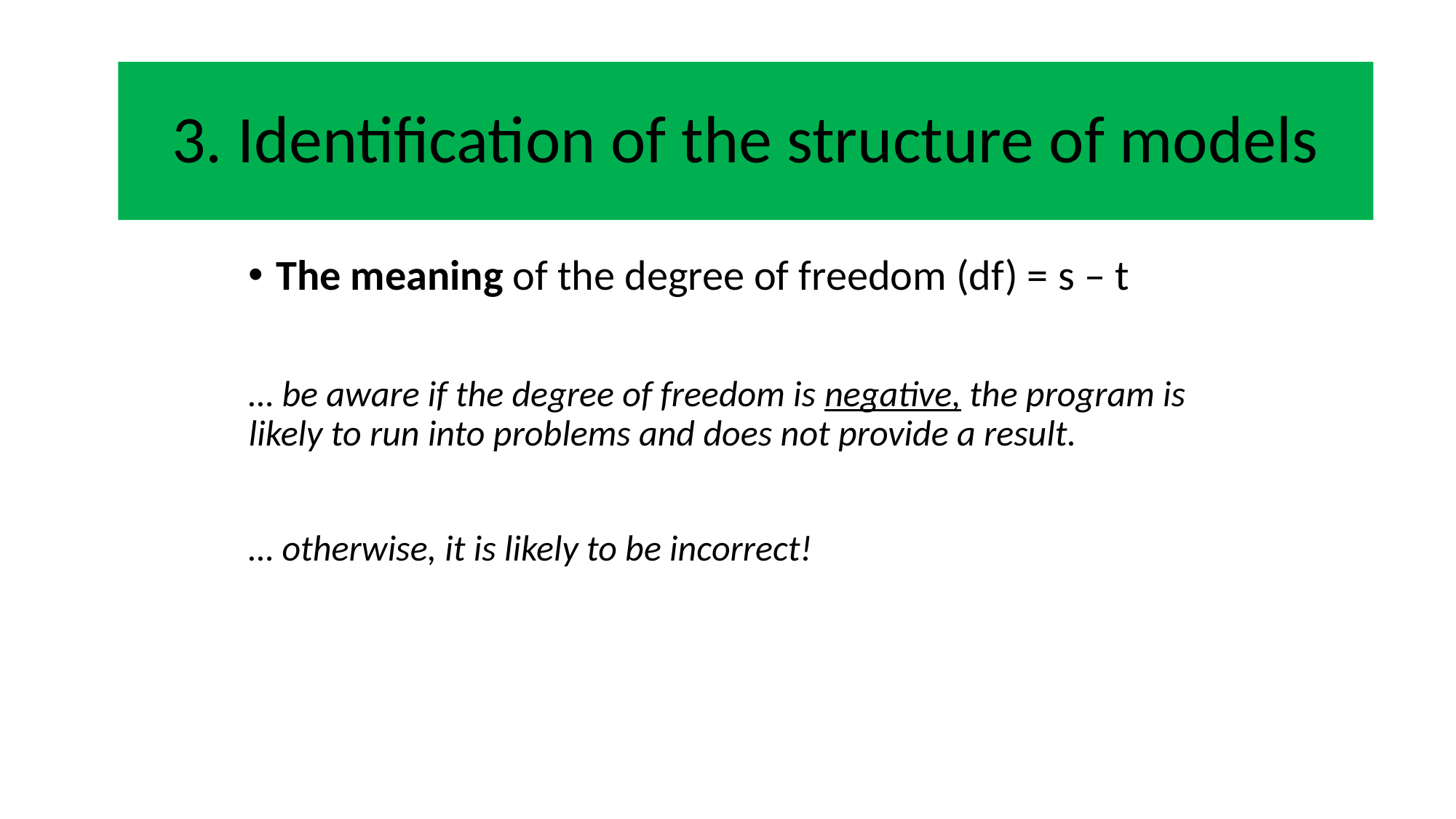

3. Identification of the structure of models
The meaning of the degree of freedom (df) = s – t

… be aware if the degree of freedom is negative, the program is likely to run into problems and does not provide a result.

… otherwise, it is likely to be incorrect!